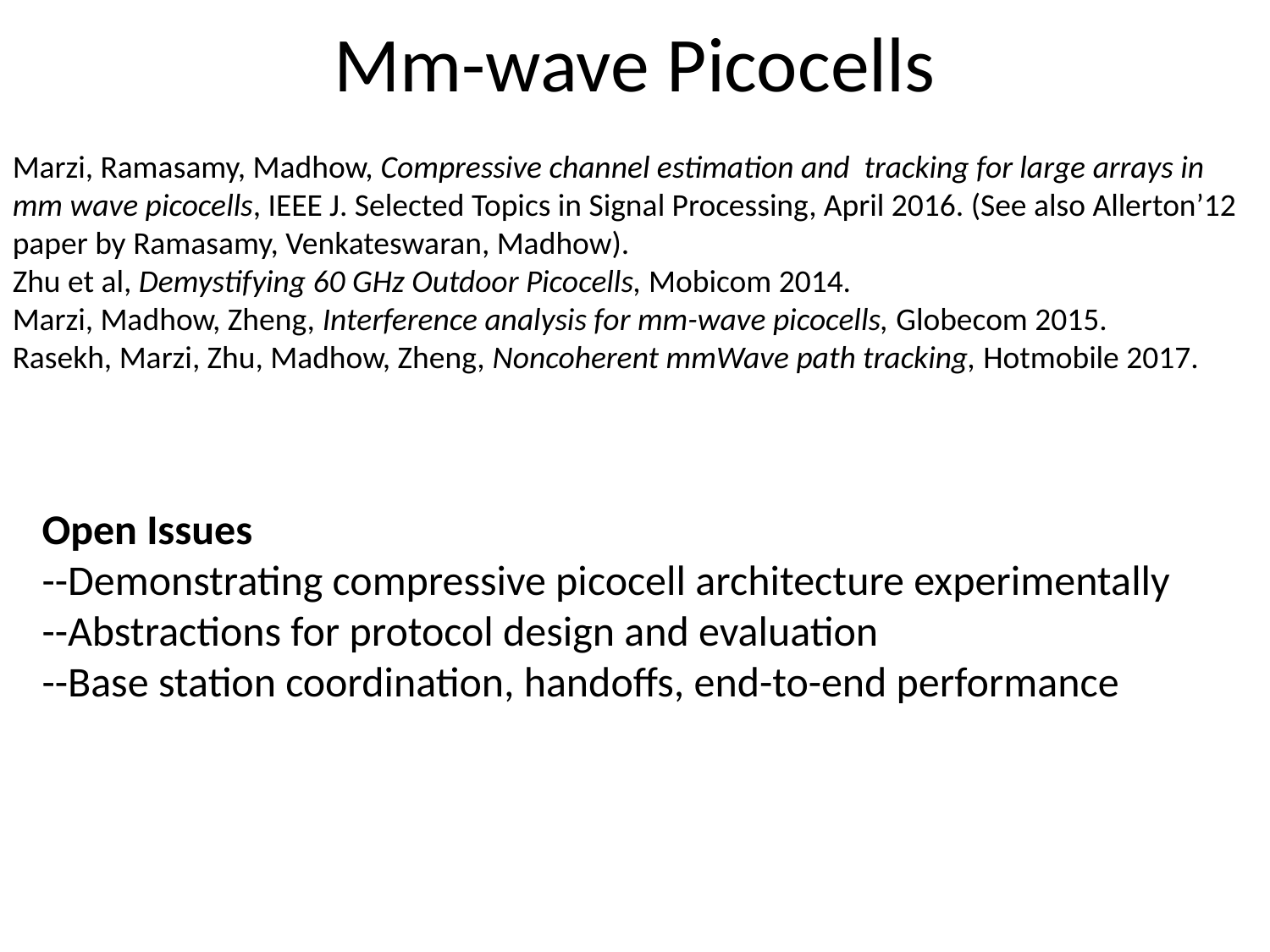

Mm-wave Picocells
Marzi, Ramasamy, Madhow, Compressive channel estimation and  tracking for large arrays in mm wave picocells, IEEE J. Selected Topics in Signal Processing, April 2016. (See also Allerton’12 paper by Ramasamy, Venkateswaran, Madhow).
Zhu et al, Demystifying 60 GHz Outdoor Picocells, Mobicom 2014.
Marzi, Madhow, Zheng, Interference analysis for mm-wave picocells, Globecom 2015.
Rasekh, Marzi, Zhu, Madhow, Zheng, Noncoherent mmWave path tracking, Hotmobile 2017.
Open Issues
--Demonstrating compressive picocell architecture experimentally
--Abstractions for protocol design and evaluation
--Base station coordination, handoffs, end-to-end performance